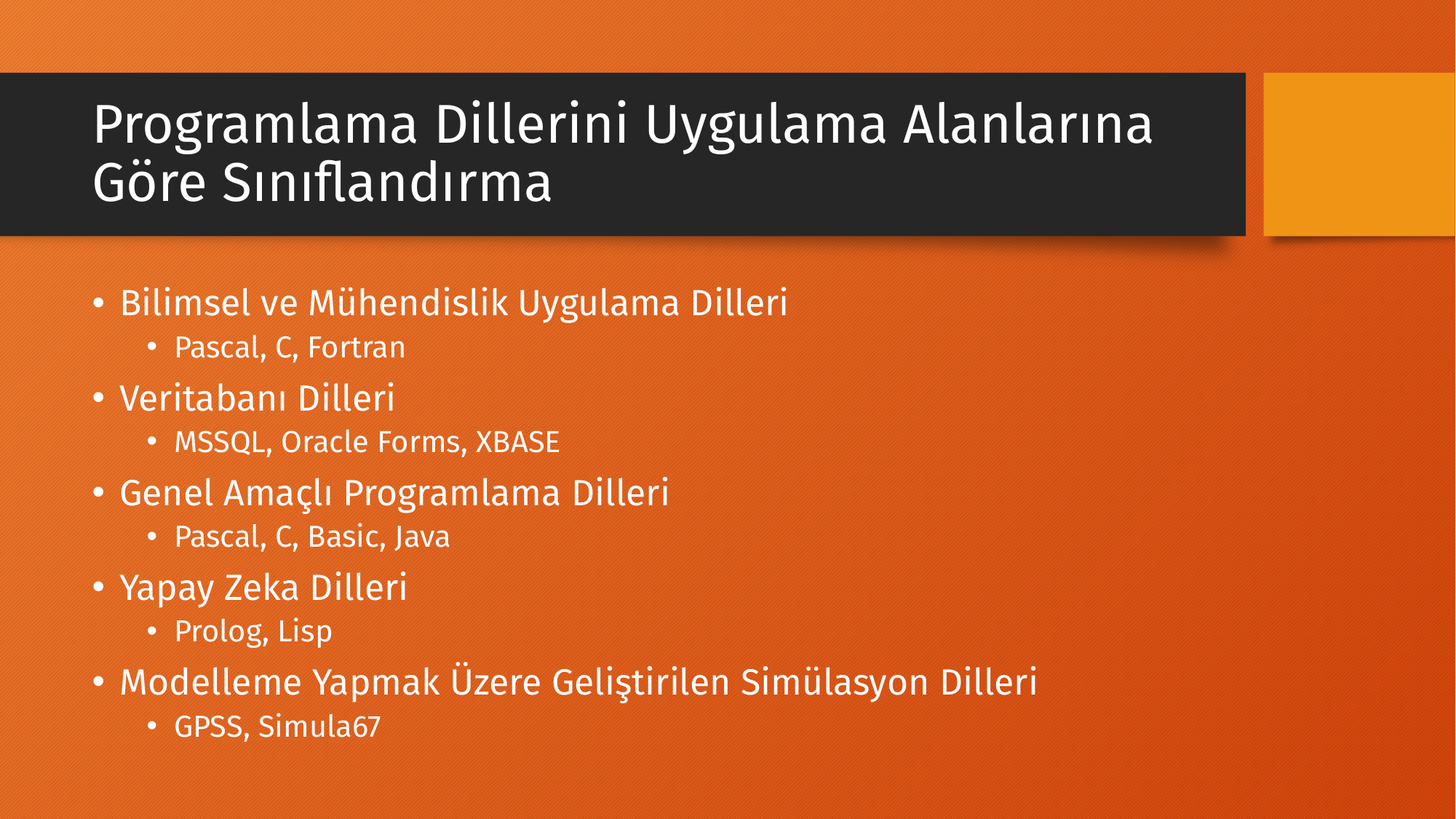

# Programlama Dillerini Uygulama Alanlarına Göre Sınıflandırma
Bilimsel ve Mühendislik Uygulama Dilleri
Pascal, C, Fortran
Veritabanı Dilleri
MSSQL, Oracle Forms, XBASE
Genel Amaçlı Programlama Dilleri
Pascal, C, Basic, Java
Yapay Zeka Dilleri
Prolog, Lisp
Modelleme Yapmak Üzere Geliştirilen Simülasyon Dilleri
GPSS, Simula67